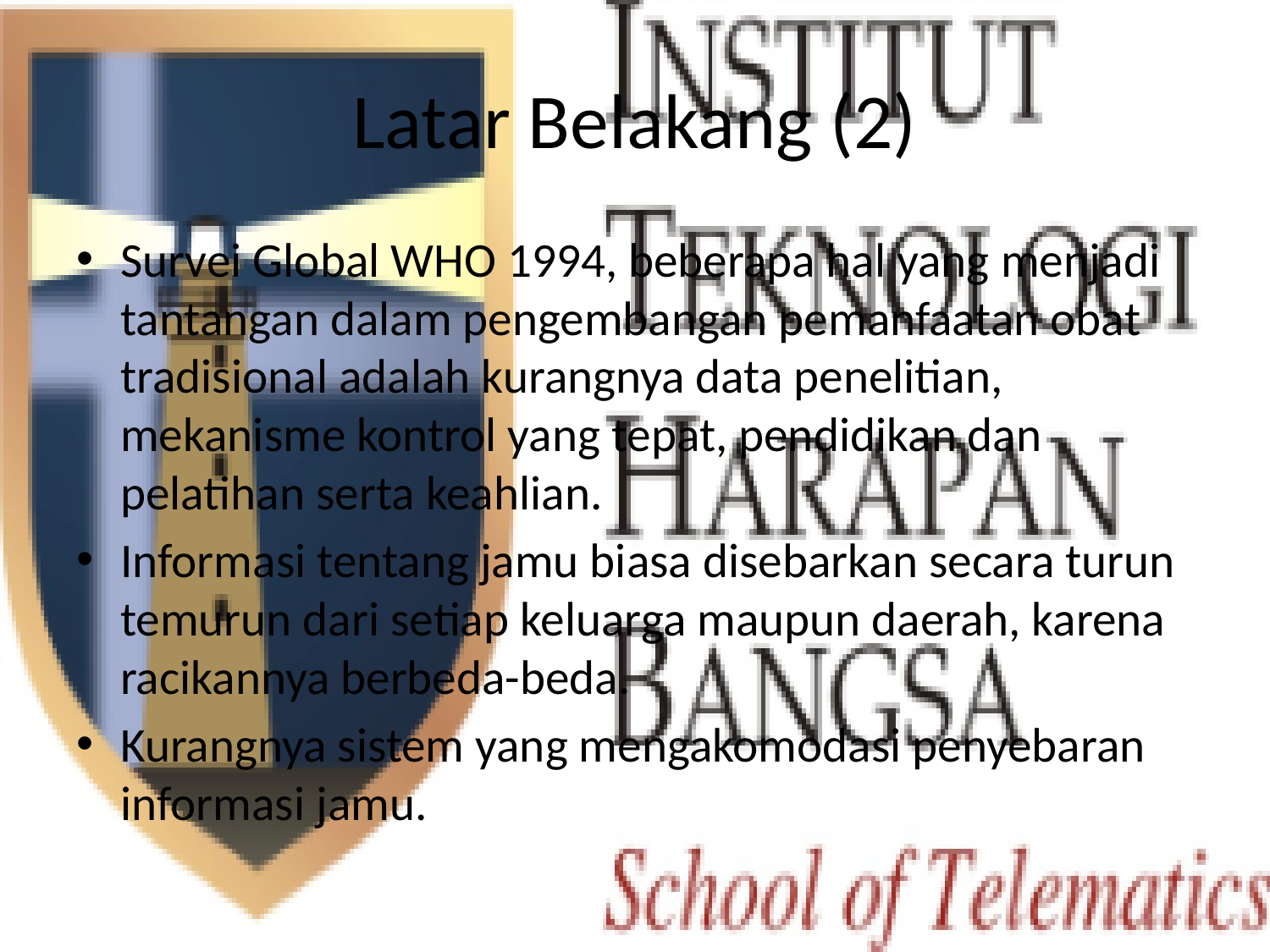

# Latar Belakang (2)
Survei Global WHO 1994, beberapa hal yang menjadi tantangan dalam pengembangan pemanfaatan obat tradisional adalah kurangnya data penelitian, mekanisme kontrol yang tepat, pendidikan dan pelatihan serta keahlian.
Informasi tentang jamu biasa disebarkan secara turun temurun dari setiap keluarga maupun daerah, karena racikannya berbeda-beda.
Kurangnya sistem yang mengakomodasi penyebaran informasi jamu.